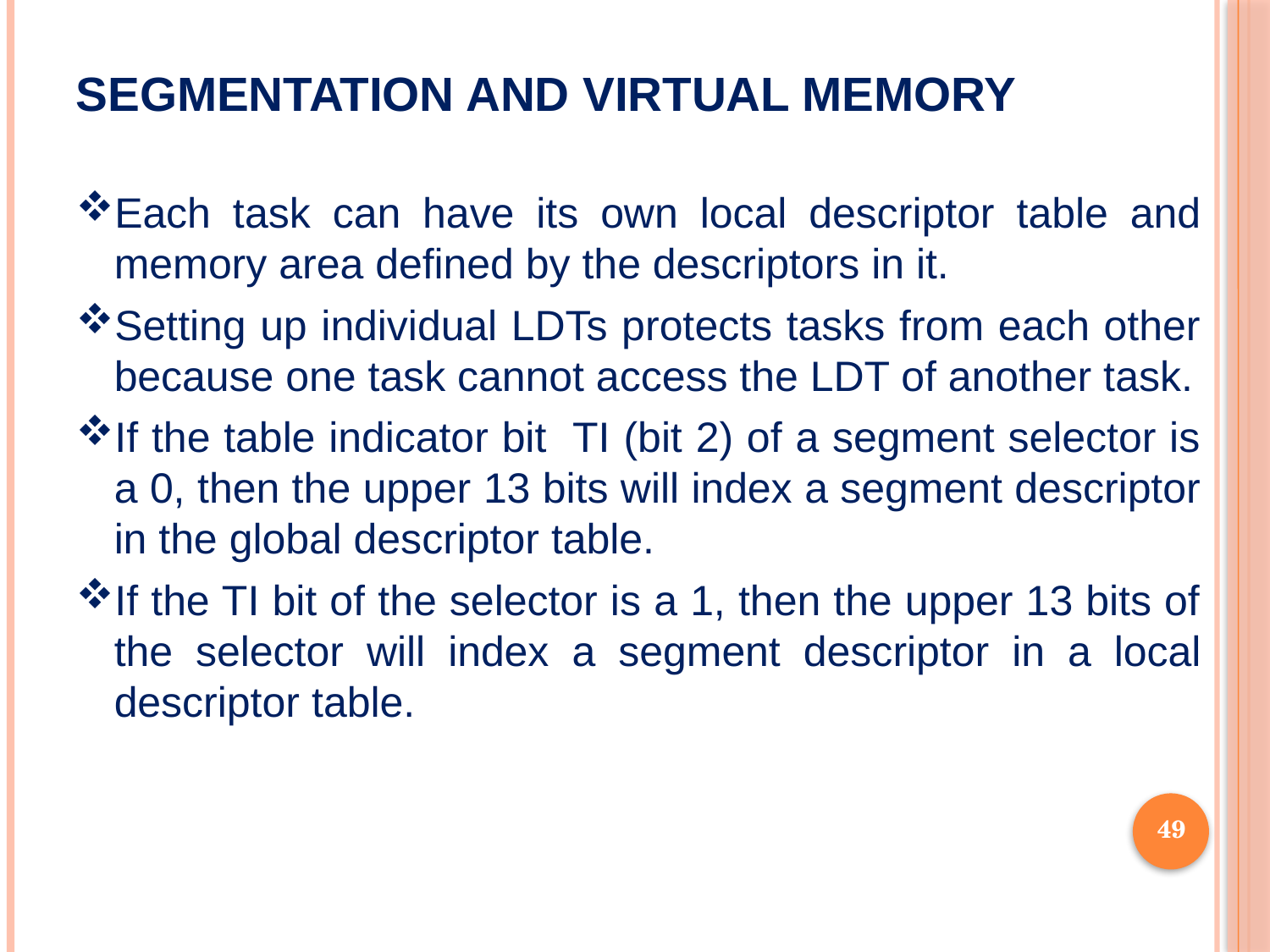

# Segmentation and virtual memory
Each task can have its own local descriptor table and memory area defined by the descriptors in it.
Setting up individual LDTs protects tasks from each other because one task cannot access the LDT of another task.
If the table indicator bit  TI (bit 2) of a segment selector is a 0, then the upper 13 bits will index a segment descriptor in the global descriptor table.
If the TI bit of the selector is a 1, then the upper 13 bits of the selector will index a segment descriptor in a local descriptor table.
49